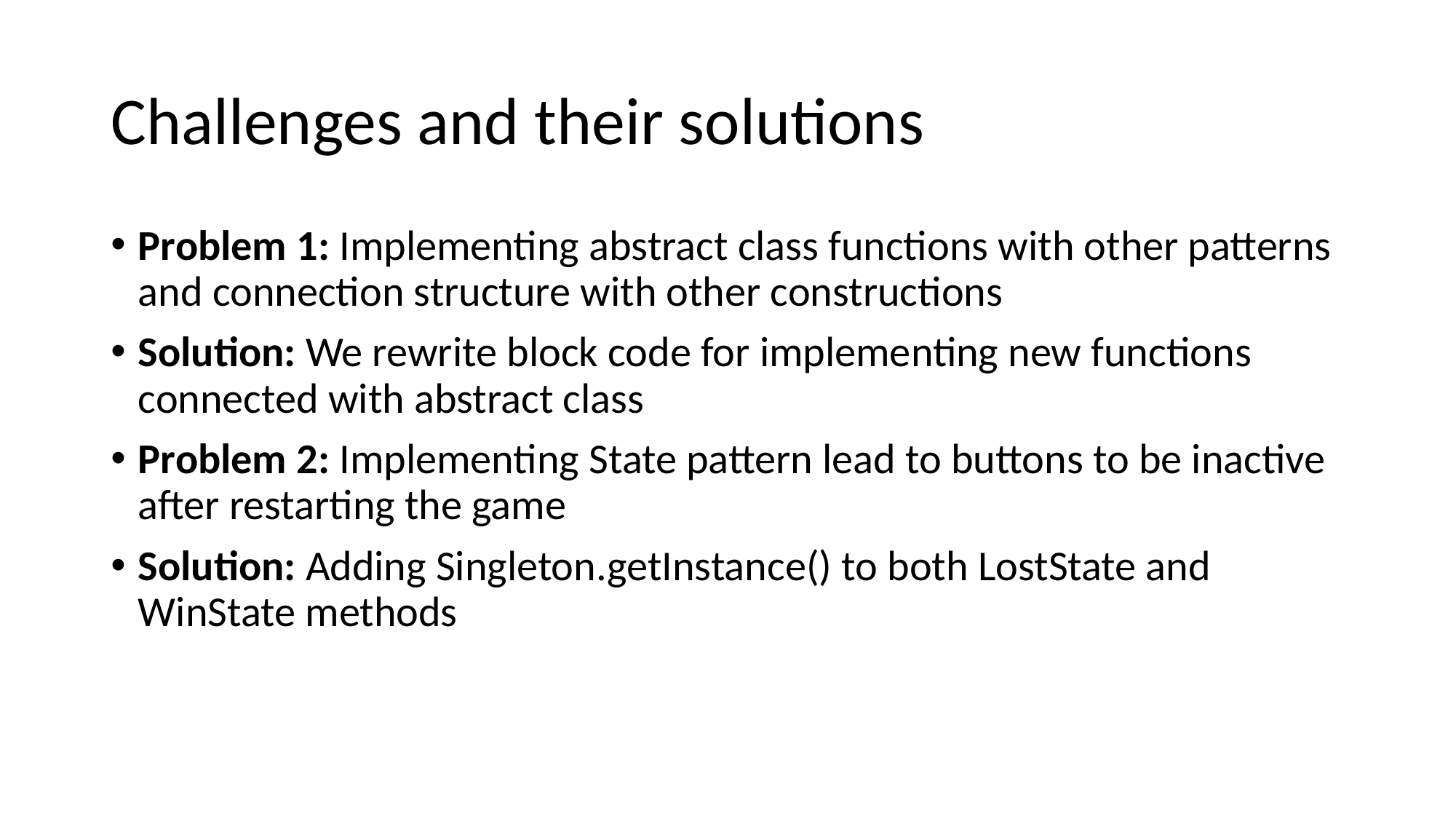

# Challenges and their solutions
Problem 1: Implementing abstract class functions with other patterns and connection structure with other constructions
Solution: We rewrite block code for implementing new functions connected with abstract class
Problem 2: Implementing State pattern lead to buttons to be inactive after restarting the game
Solution: Adding Singleton.getInstance() to both LostState and WinState methods